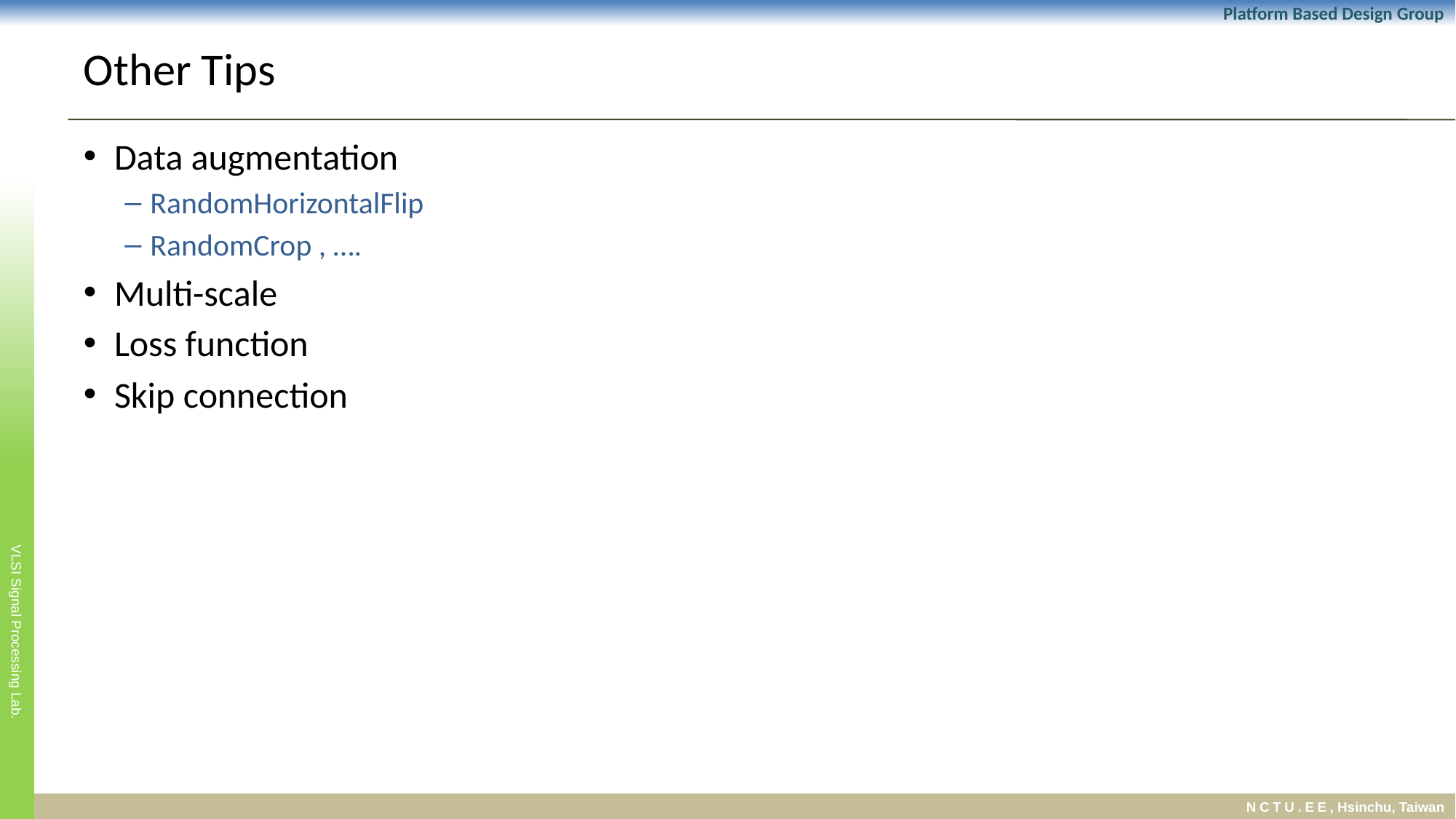

# Other Tips
Data augmentation
RandomHorizontalFlip
RandomCrop , ….
Multi-scale
Loss function
Skip connection